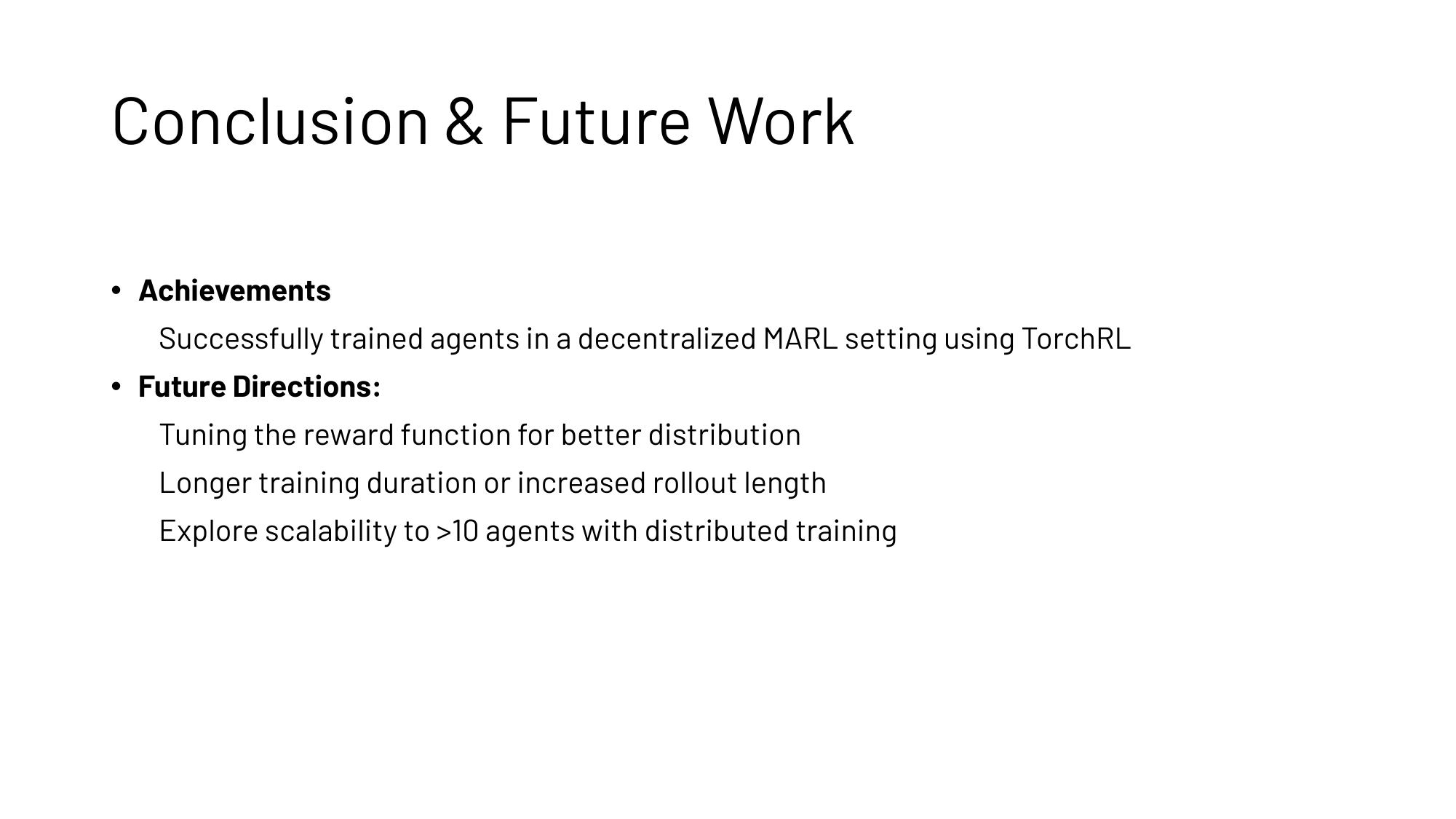

# Conclusion & Future Work

Achievements
Successfully trained agents in a decentralized MARL setting using TorchRL
Future Directions:
Tuning the reward function for better distribution
Longer training duration or increased rollout length
Explore scalability to >10 agents with distributed training